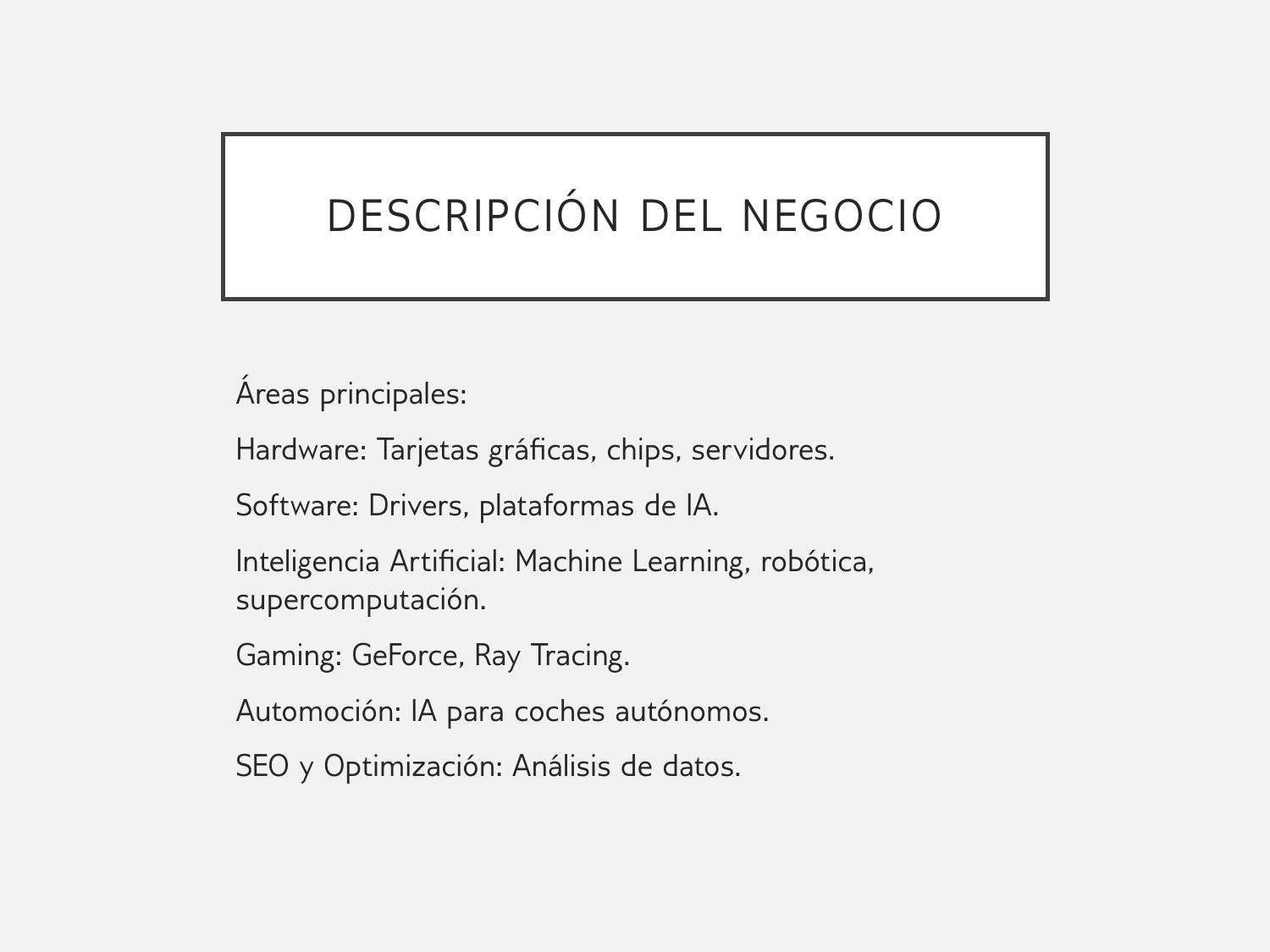

# Descripción del Negocio
Áreas principales:
Hardware: Tarjetas gráficas, chips, servidores.
Software: Drivers, plataformas de IA.
Inteligencia Artificial: Machine Learning, robótica,     supercomputación.
Gaming: GeForce, Ray Tracing.
Automoción: IA para coches autónomos.
SEO y Optimización: Análisis de datos.